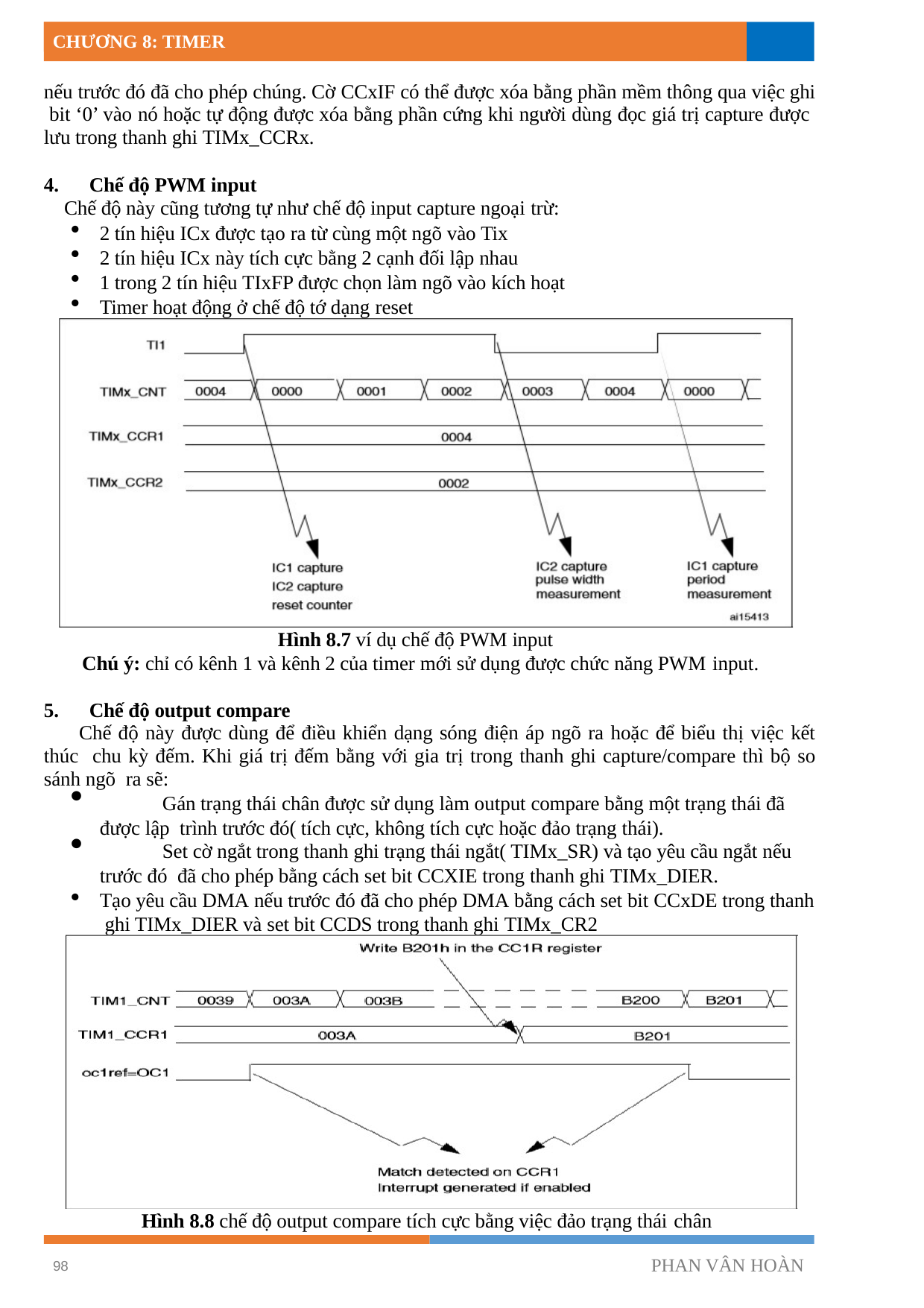

CHƯƠNG 8: TIMER

nếu trước đó đã cho phép chúng. Cờ CCxIF có thể được xóa bằng phần mềm thông qua việc ghi  bit ‘0’ vào nó hoặc tự động được xóa bằng phần cứng khi người dùng đọc giá trị capture được  lưu trong thanh ghi TIMx_CCRx.

Chế độ PWM input
Chế độ này cũng tương tự như chế độ input capture ngoại trừ:
2 tín hiệu ICx được tạo ra từ cùng một ngõ vào Tix
2 tín hiệu ICx này tích cực bằng 2 cạnh đối lập nhau
1 trong 2 tín hiệu TIxFP được chọn làm ngõ vào kích hoạt
Timer hoạt động ở chế độ tớ dạng reset

Hình 8.7 ví dụ chế độ PWM input
Chú ý: chỉ có kênh 1 và kênh 2 của timer mới sử dụng được chức năng PWM input.

Chế độ output compare
Chế độ này được dùng để điều khiển dạng sóng điện áp ngõ ra hoặc để biểu thị việc kết thúc  chu kỳ đếm. Khi giá trị đếm bằng với gia trị trong thanh ghi capture/compare thì bộ so sánh ngõ  ra sẽ:
	Gán trạng thái chân được sử dụng làm output compare bằng một trạng thái đã được lập  trình trước đó( tích cực, không tích cực hoặc đảo trạng thái).
	Set cờ ngắt trong thanh ghi trạng thái ngắt( TIMx_SR) và tạo yêu cầu ngắt nếu trước đó  đã cho phép bằng cách set bit CCXIE trong thanh ghi TIMx_DIER.
Tạo yêu cầu DMA nếu trước đó đã cho phép DMA bằng cách set bit CCxDE trong thanh  ghi TIMx_DIER và set bit CCDS trong thanh ghi TIMx_CR2

Hình 8.8 chế độ output compare tích cực bằng việc đảo trạng thái chân

PHAN VÂN HOÀN
98